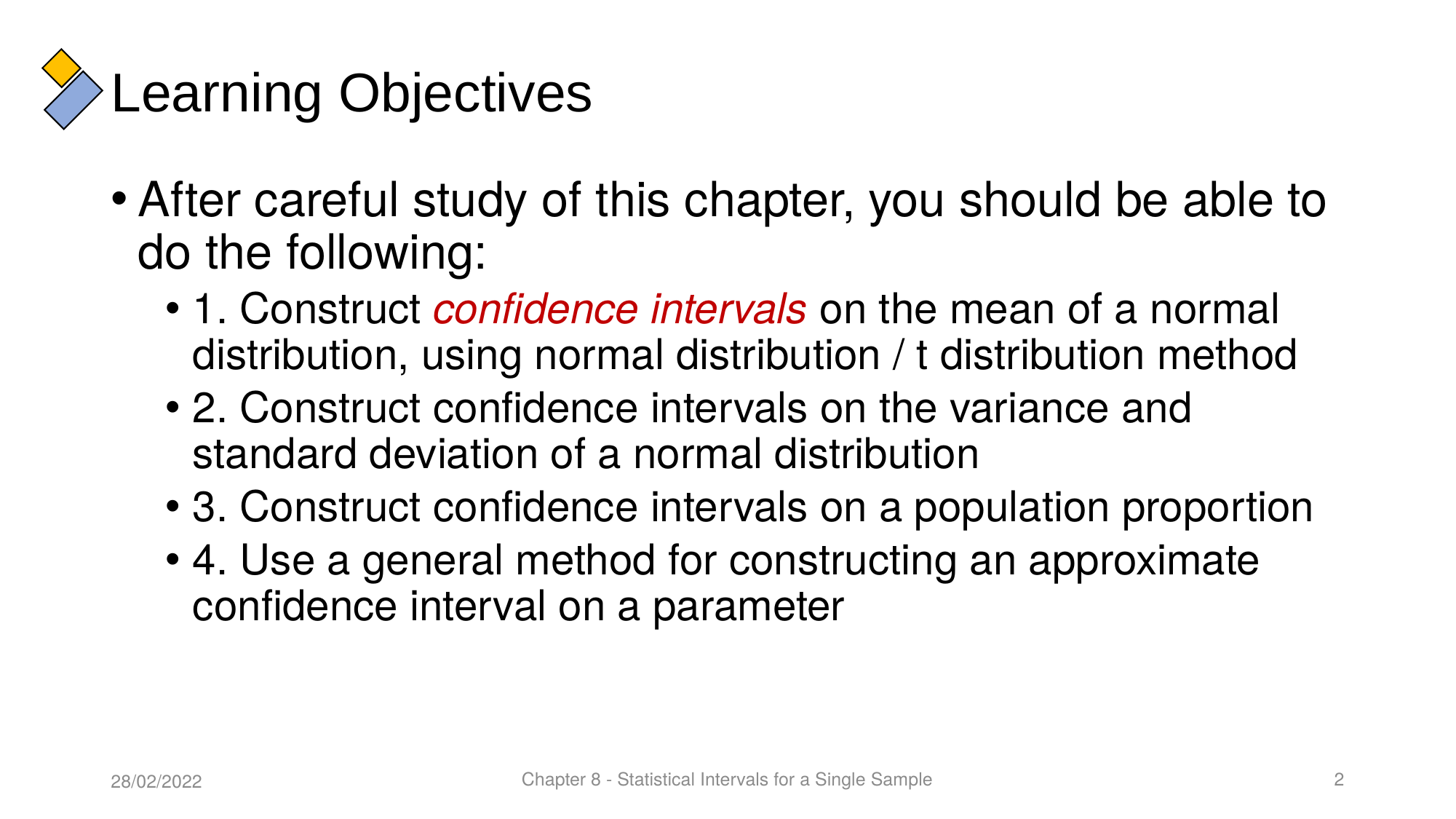

# Learning Objectives
After careful study of this chapter, you should be able to do the following:
1. Construct confidence intervals on the mean of a normal distribution, using normal distribution / t distribution method
2. Construct confidence intervals on the variance and standard deviation of a normal distribution
3. Construct confidence intervals on a population proportion
4. Use a general method for constructing an approximate confidence interval on a parameter
28/02/2022
Chapter 8 - Statistical Intervals for a Single Sample
2